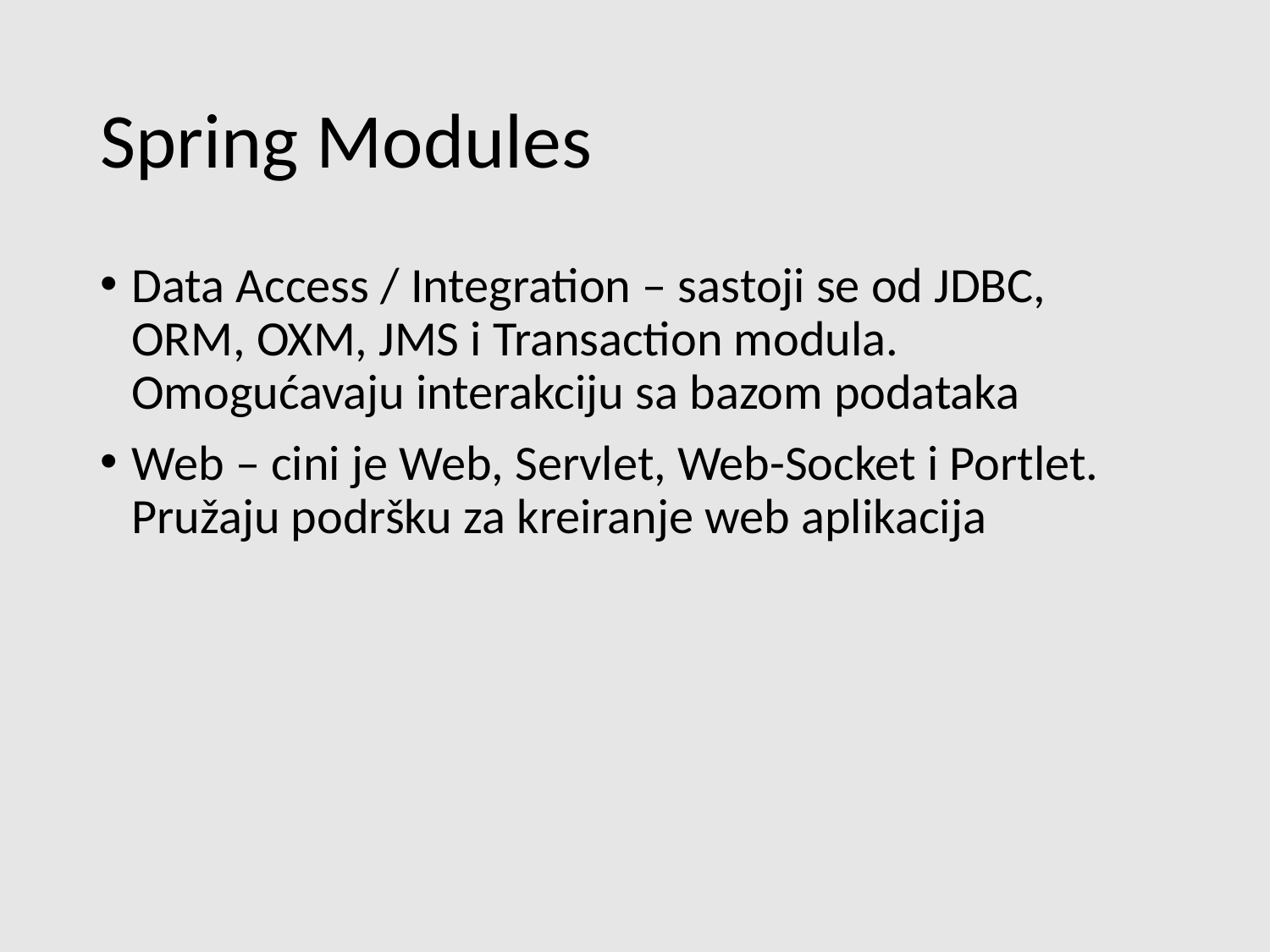

# Spring Modules
Data Access / Integration – sastoji se od JDBC, ORM, OXM, JMS i Transaction modula. Omogućavaju interakciju sa bazom podataka
Web – cini je Web, Servlet, Web-Socket i Portlet. Pružaju podršku za kreiranje web aplikacija